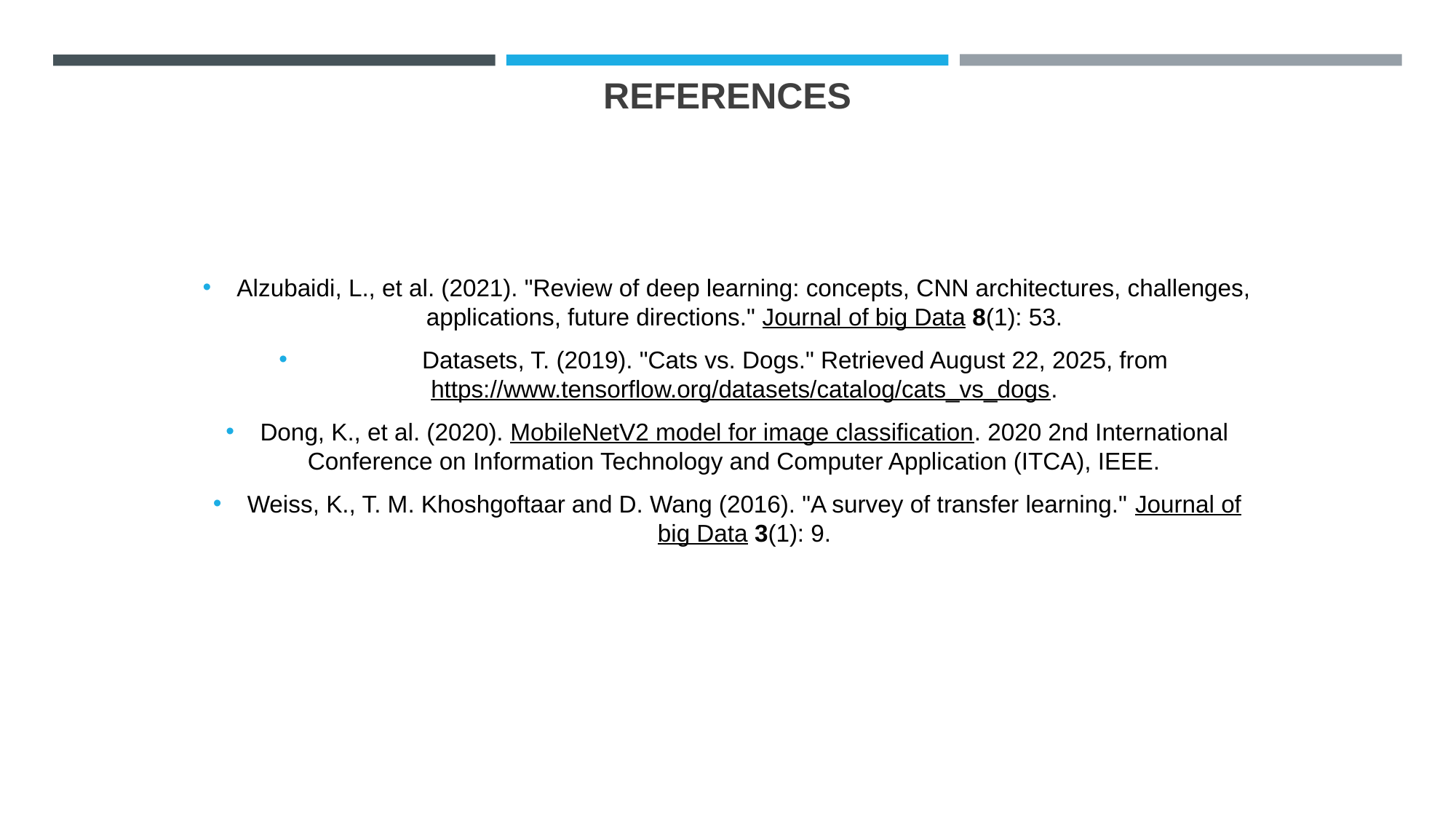

# REFERENCES
Alzubaidi, L., et al. (2021). "Review of deep learning: concepts, CNN architectures, challenges, applications, future directions." Journal of big Data 8(1): 53.
	Datasets, T. (2019). "Cats vs. Dogs." Retrieved August 22, 2025, from https://www.tensorflow.org/datasets/catalog/cats_vs_dogs.
Dong, K., et al. (2020). MobileNetV2 model for image classification. 2020 2nd International Conference on Information Technology and Computer Application (ITCA), IEEE.
Weiss, K., T. M. Khoshgoftaar and D. Wang (2016). "A survey of transfer learning." Journal of big Data 3(1): 9.